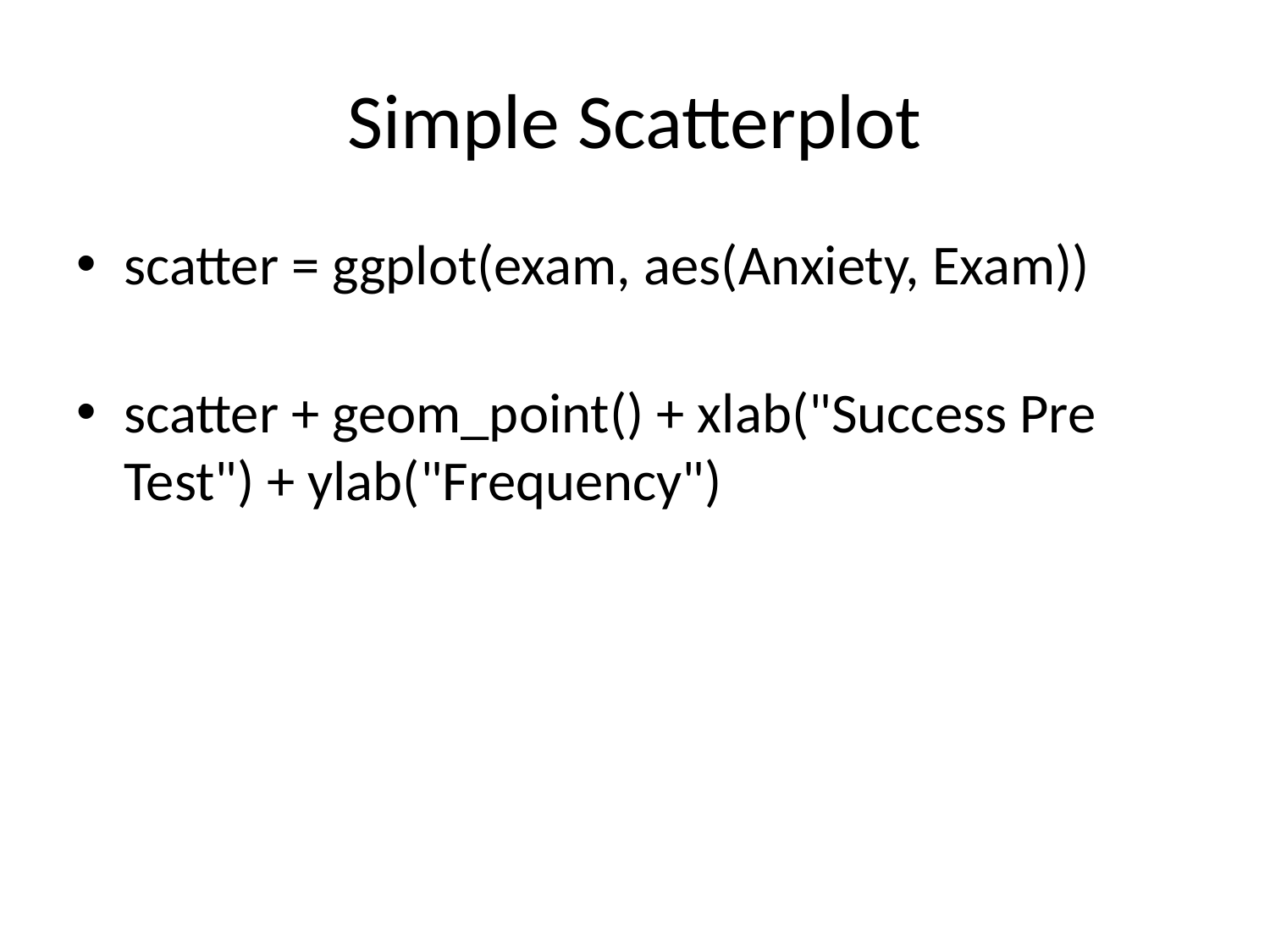

# Simple Scatterplot
scatter = ggplot(exam, aes(Anxiety, Exam))

scatter + geom_point() + xlab("Success Pre Test") + ylab("Frequency")